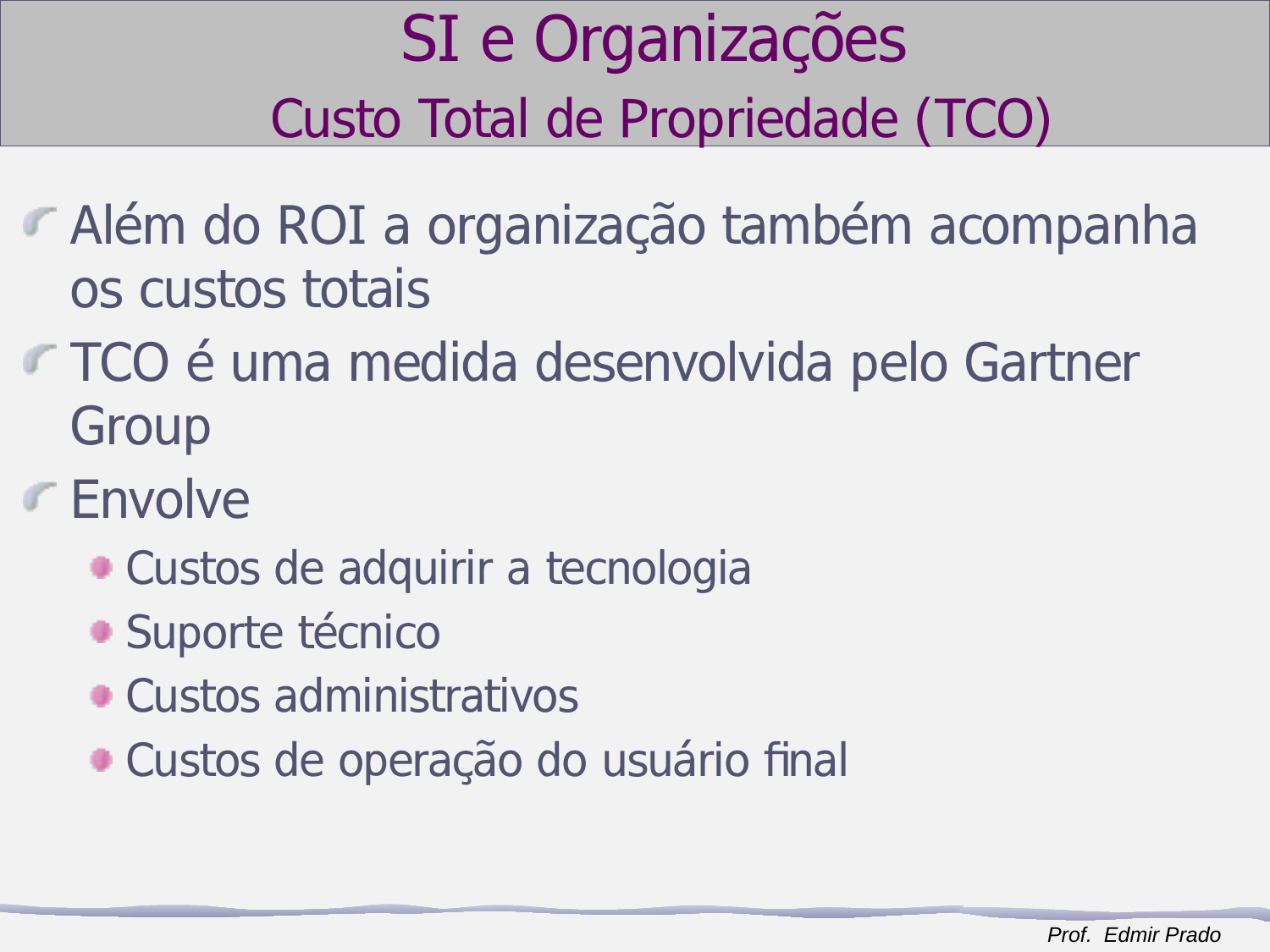

# SI e Organizações
Custo Total de Propriedade (TCO)
Além do ROI a organização também acompanha os custos totais
TCO é uma medida desenvolvida pelo Gartner Group
Envolve
Custos de adquirir a tecnologia
Suporte técnico
Custos administrativos
Custos de operação do usuário final